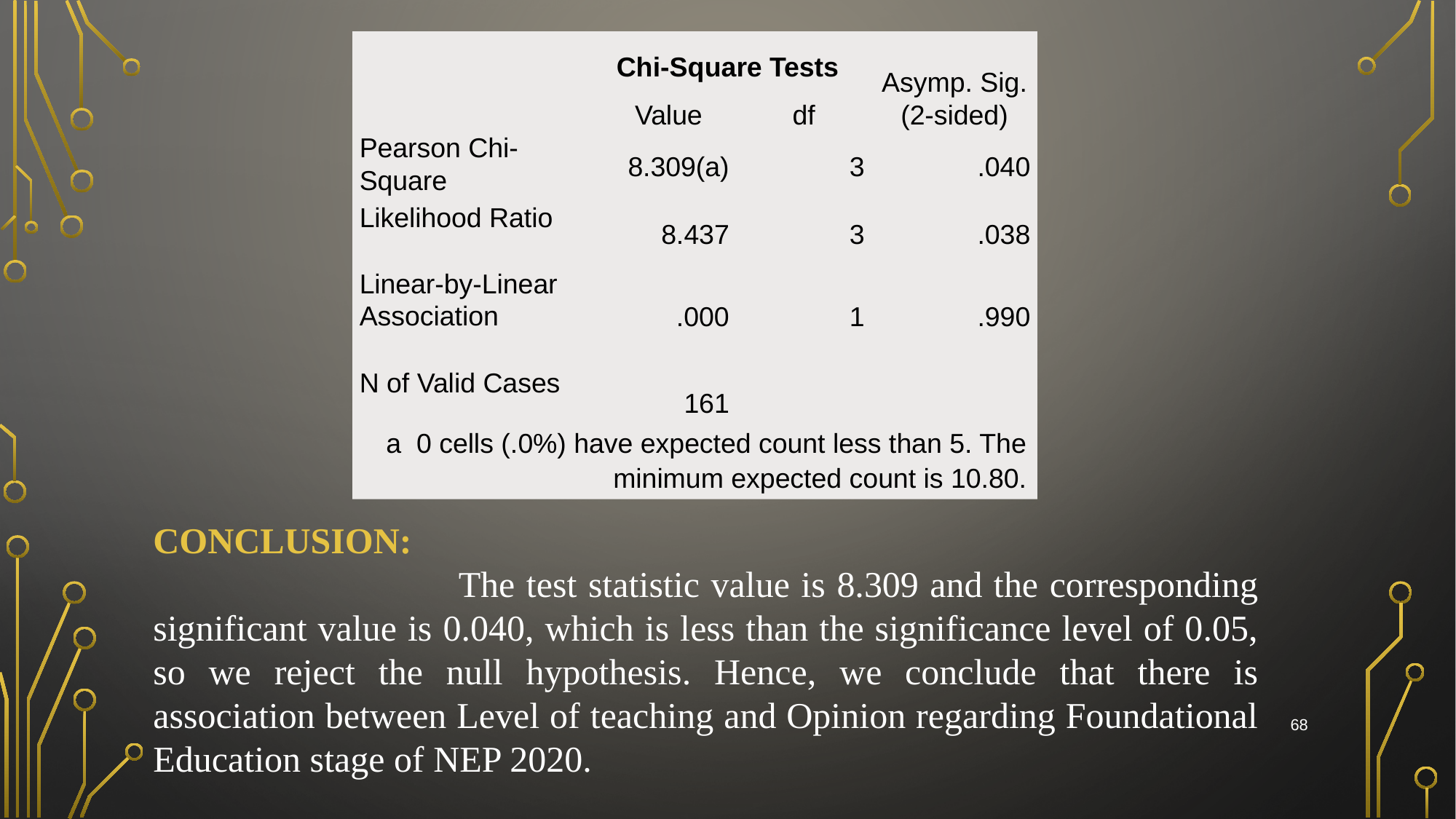

|  | Value | df | Asymp. Sig. (2-sided) |
| --- | --- | --- | --- |
| Pearson Chi-Square | 8.309(a) | 3 | .040 |
| Likelihood Ratio | 8.437 | 3 | .038 |
| Linear-by-Linear Association | .000 | 1 | .990 |
| N of Valid Cases | 161 |  |  |
Chi-Square Tests
a  0 cells (.0%) have expected count less than 5. The minimum expected count is 10.80.
CONCLUSION:
                           The test statistic value is 8.309 and the corresponding significant value is 0.040, which is less than the significance level of 0.05, so we reject the null hypothesis. Hence, we conclude that there is association between Level of teaching and Opinion regarding Foundational Education stage of NEP 2020.
68